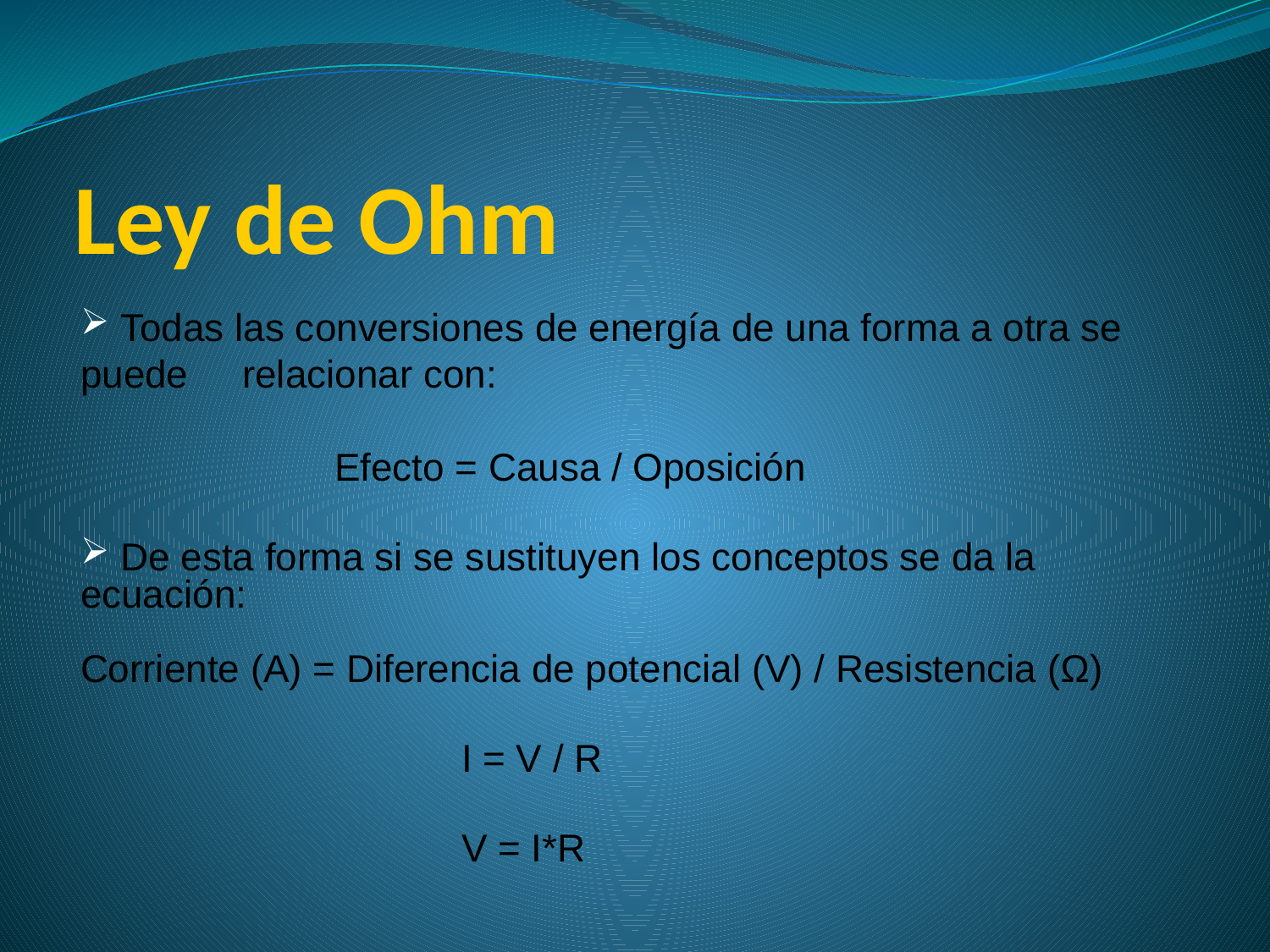

# Ley de Ohm
 Todas las conversiones de energía de una forma a otra se puede     relacionar con:
		Efecto = Causa / Oposición

 De esta forma si se sustituyen los conceptos se da la ecuación:
Corriente (A) = Diferencia de potencial (V) / Resistencia (Ω)

			I = V / R

			V = I*R